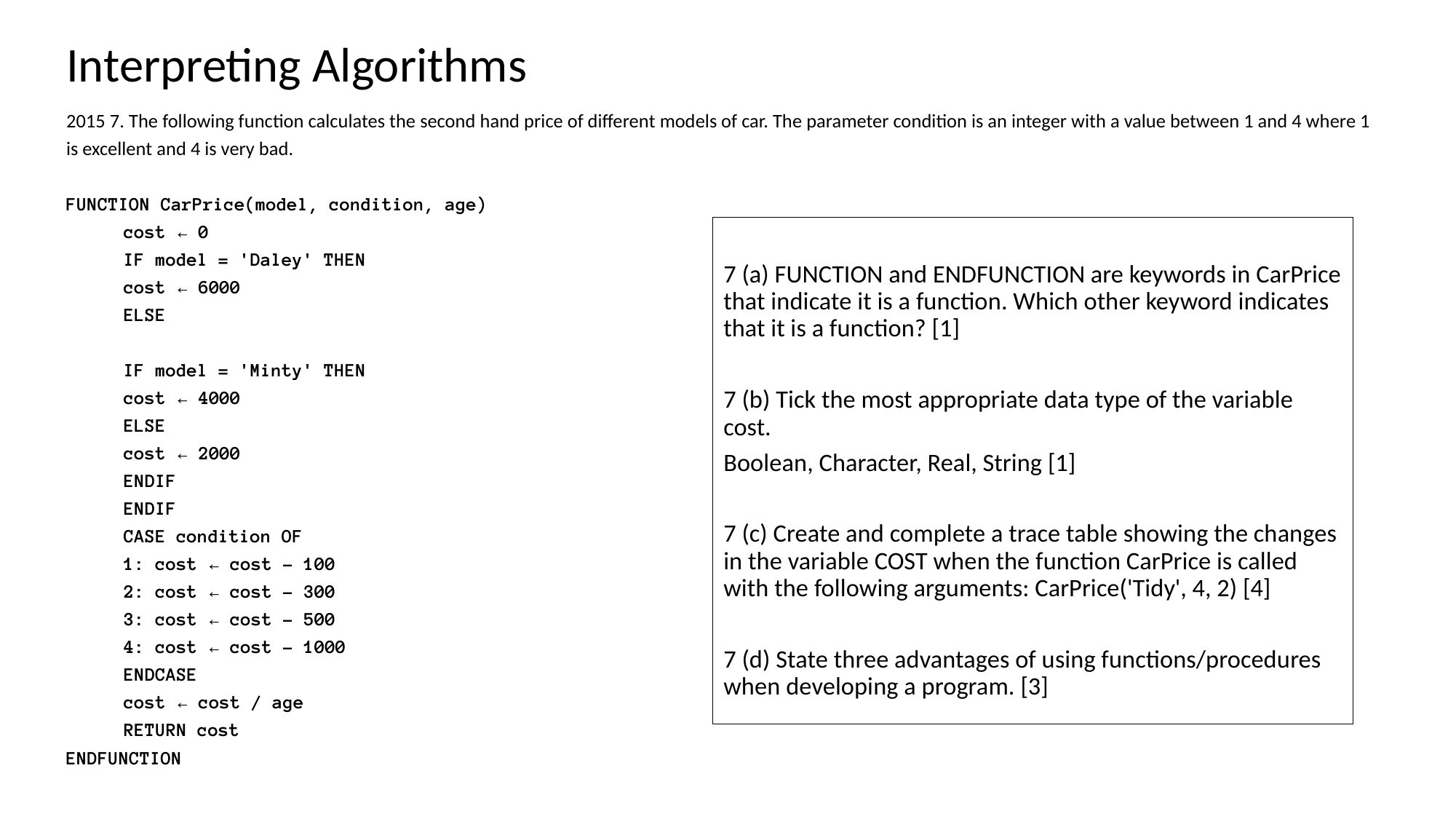

# Interpreting Algorithms
2015 7. The following function calculates the second hand price of different models of car. The parameter condition is an integer with a value between 1 and 4 where 1 is excellent and 4 is very bad.

FUNCTION CarPrice(model, condition, age)
	cost ← 0
	IF model = 'Daley' THEN
		cost ← 6000
	ELSE

		IF model = 'Minty' THEN
			cost ← 4000
		ELSE
			cost ← 2000
		ENDIF
	ENDIF
	CASE condition OF
		1: cost ← cost – 100
		2: cost ← cost – 300
		3: cost ← cost – 500
		4: cost ← cost – 1000
	ENDCASE
	cost ← cost / age
	RETURN cost
ENDFUNCTION

7 (a) FUNCTION and ENDFUNCTION are keywords in CarPrice that indicate it is a function. Which other keyword indicates that it is a function? [1]

7 (b) Tick the most appropriate data type of the variable cost.
Boolean, Character, Real, String [1]

7 (c) Create and complete a trace table showing the changes in the variable COST when the function CarPrice is called with the following arguments: CarPrice('Tidy', 4, 2) [4]

7 (d) State three advantages of using functions/procedures when developing a program. [3]